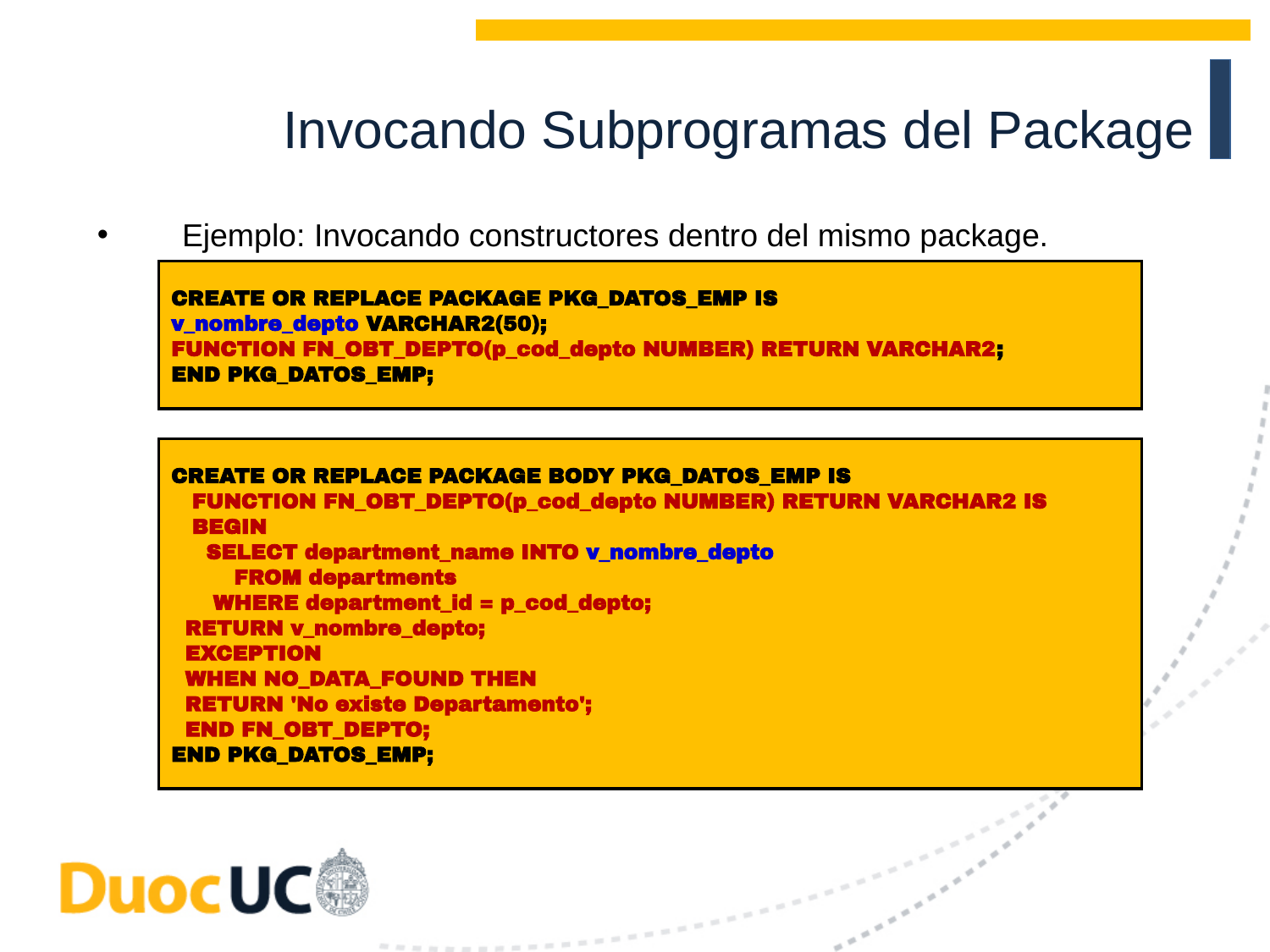

Invocando Subprogramas del Package
Ejemplo: Invocando constructores dentro del mismo package.

CREATE OR REPLACE PACKAGE PKG_DATOS_EMP IS
v_nombre_depto VARCHAR2(50);
FUNCTION FN_OBT_DEPTO(p_cod_depto NUMBER) RETURN VARCHAR2;
END PKG_DATOS_EMP;

CREATE OR REPLACE PACKAGE BODY PKG_DATOS_EMP IS
   FUNCTION FN_OBT_DEPTO(p_cod_depto NUMBER) RETURN VARCHAR2 IS
   BEGIN
     SELECT department_name INTO v_nombre_depto
         FROM departments
      WHERE department_id = p_cod_depto;
  RETURN v_nombre_depto;
  EXCEPTION
  WHEN NO_DATA_FOUND THEN
  RETURN 'No existe Departamento';
  END FN_OBT_DEPTO;
END PKG_DATOS_EMP;